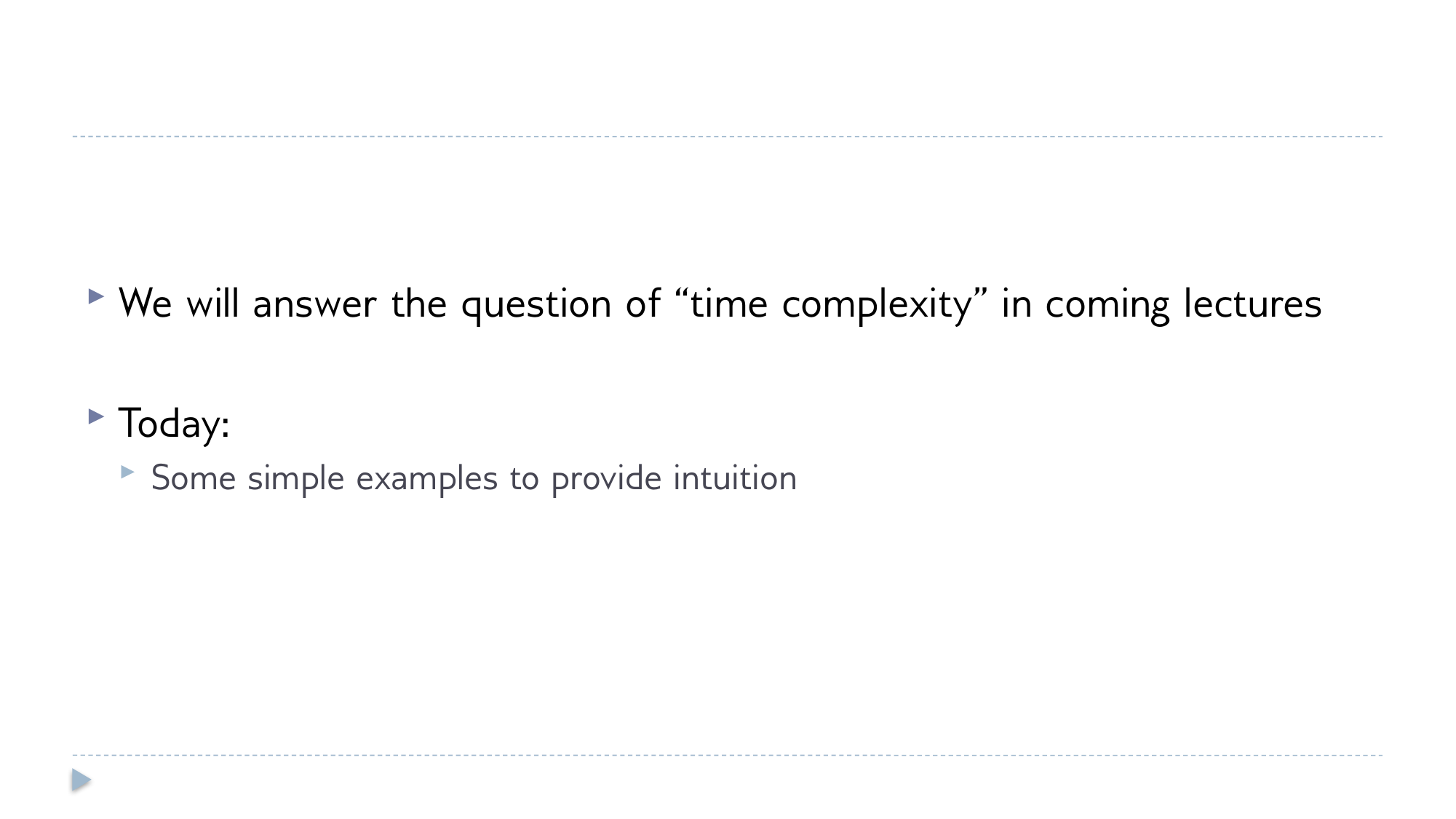

#
We will answer the question of “time complexity” in coming lectures

Today:
Some simple examples to provide intuition